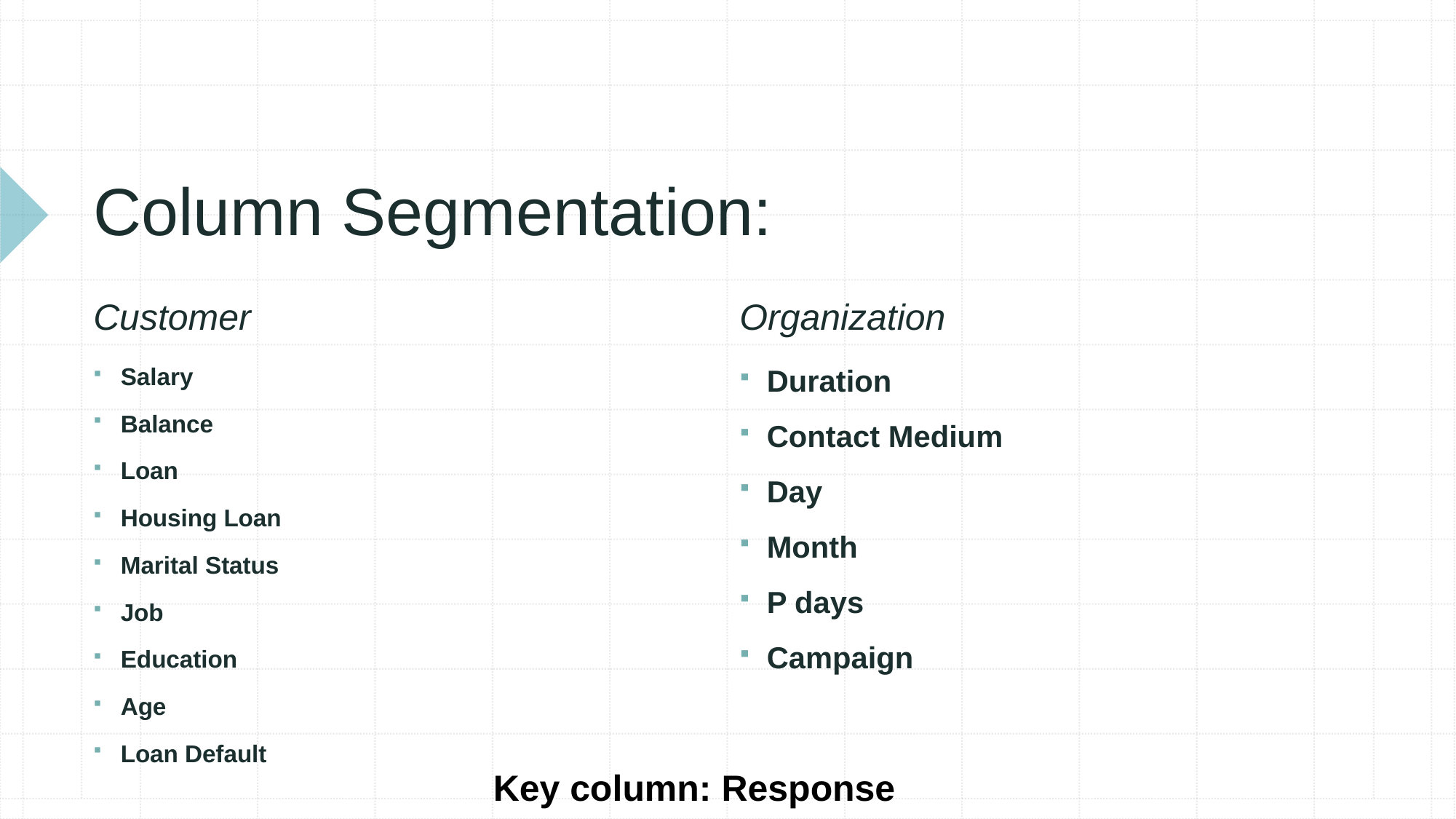

# Column Segmentation:
Customer
Organization
Salary
Balance
Loan
Housing Loan
Marital Status
Job
Education
Age
Loan Default
Duration
Contact Medium
Day
Month
P days
Campaign
Key column: Response